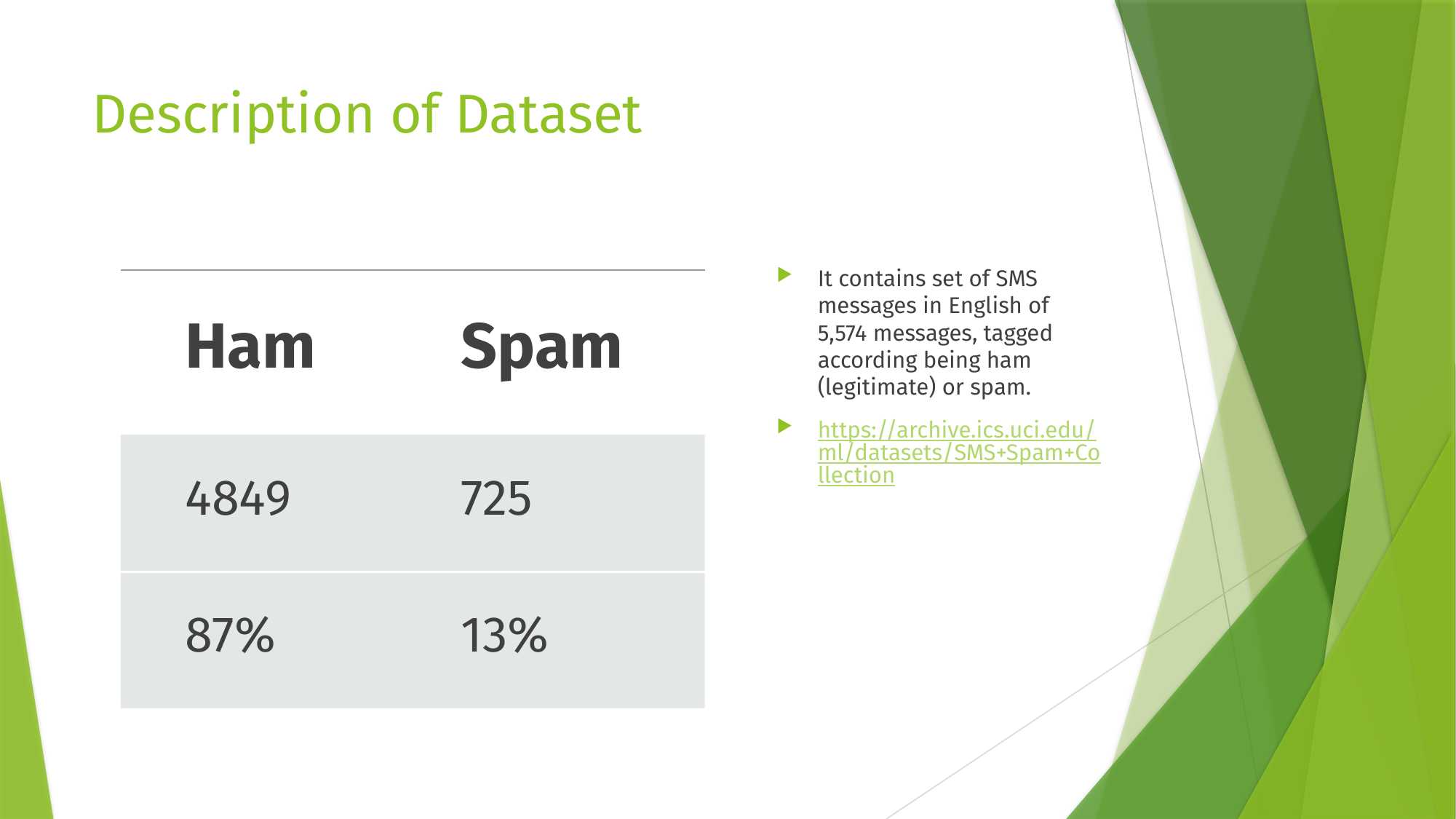

# Description of Dataset
It contains set of SMS messages in English of 5,574 messages, tagged according being ham (legitimate) or spam.
https://archive.ics.uci.edu/ml/datasets/SMS+Spam+Collection

| Ham | Spam |
| --- | --- |
| 4849 | 725 |
| 87% | 13% |